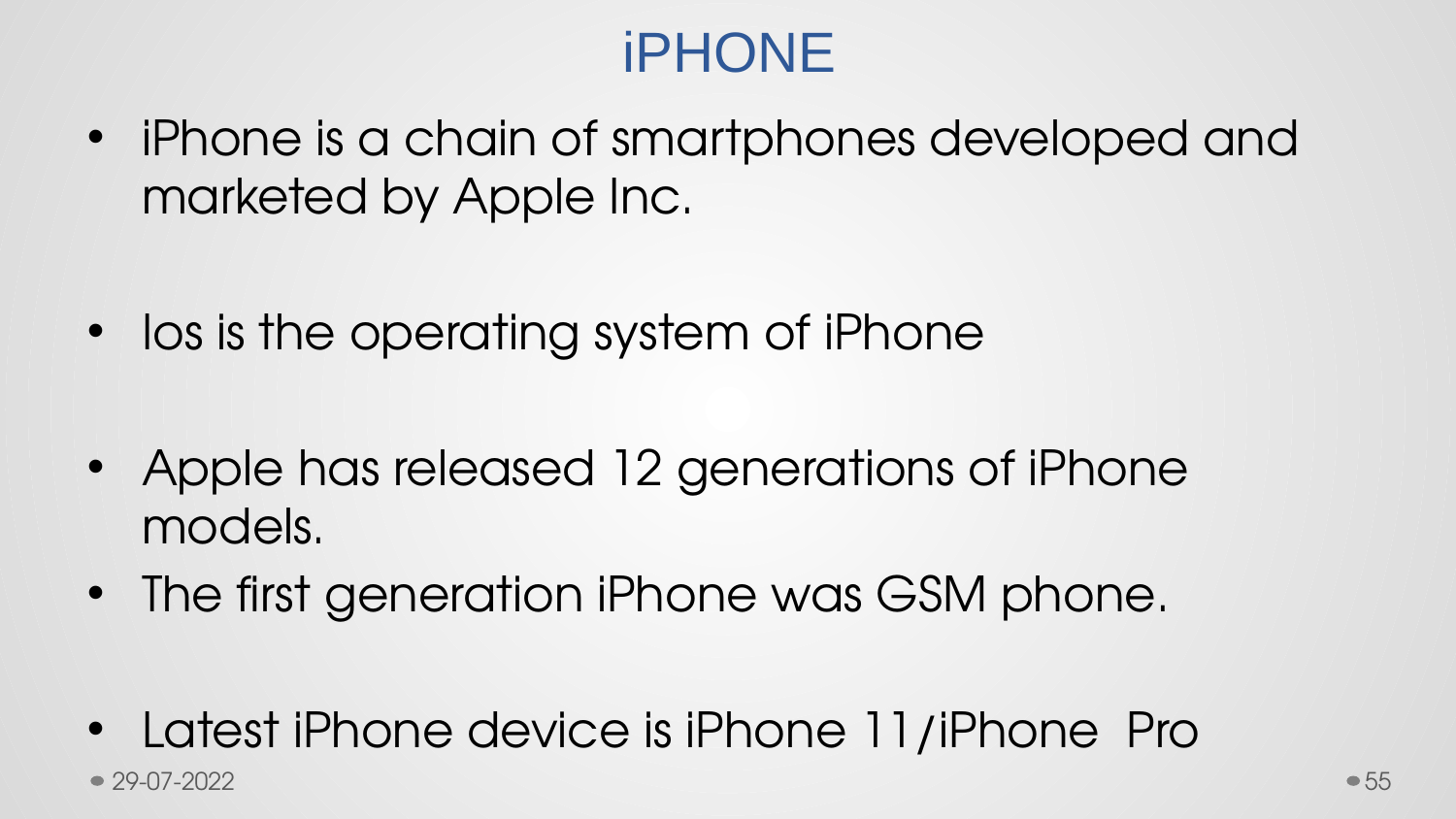

# iPHONE
iPhone is a chain of smartphones developed and marketed by Apple Inc.

Ios is the operating system of iPhone

Apple has released 12 generations of iPhone models.
The first generation iPhone was GSM phone.

Latest iPhone device is iPhone 11/iPhone  Pro

iPhone does follow its own security model but certain steps are to be followed  while using it.

29-07-2022
55